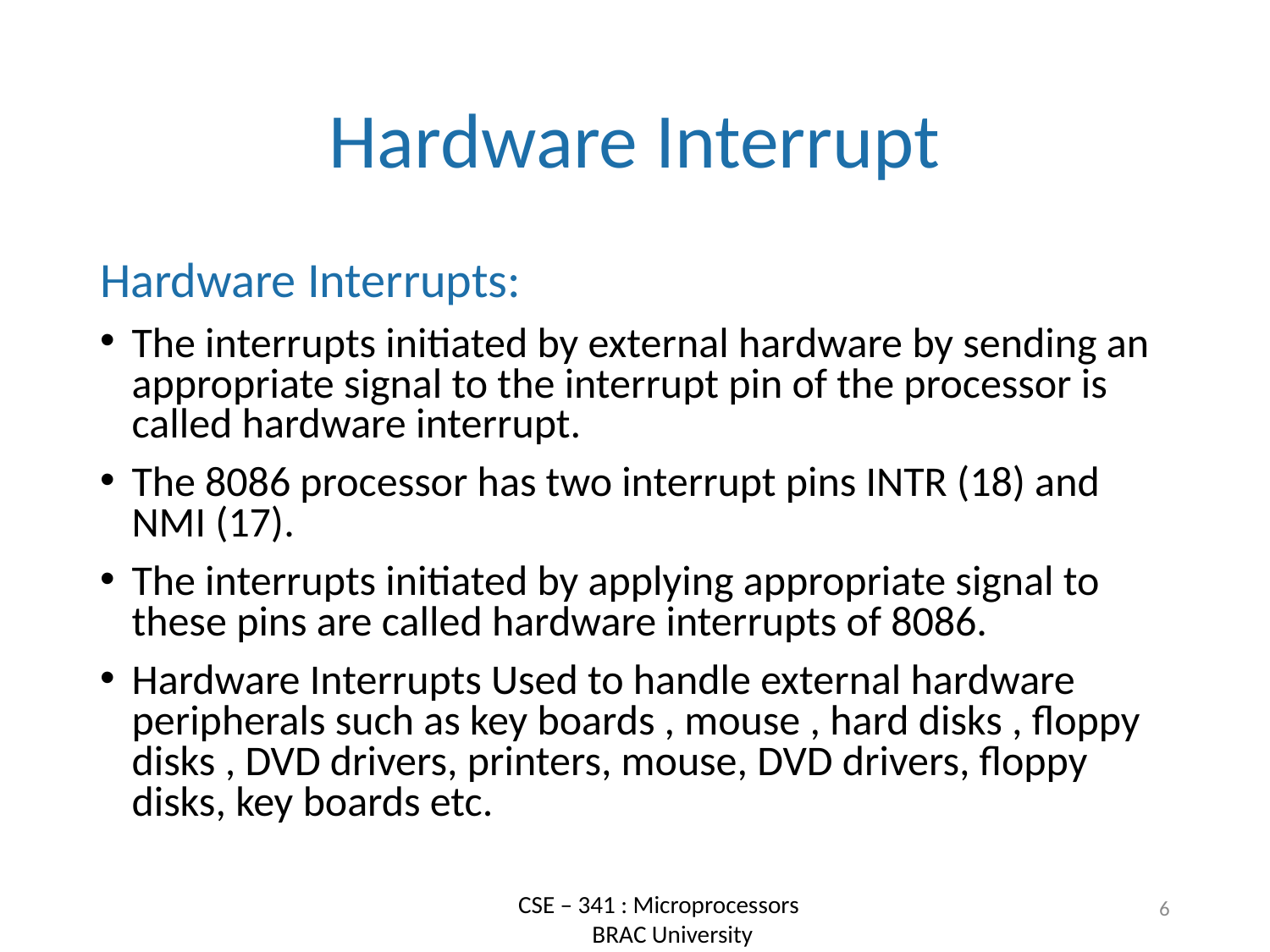

# Hardware Interrupt
Hardware Interrupts:
The interrupts initiated by external hardware by sending an appropriate signal to the interrupt pin of the processor is called hardware interrupt.
The 8086 processor has two interrupt pins INTR (18) and NMI (17).
The interrupts initiated by applying appropriate signal to these pins are called hardware interrupts of 8086.
Hardware Interrupts Used to handle external hardware peripherals such as key boards , mouse , hard disks , floppy disks , DVD drivers, printers, mouse, DVD drivers, floppy disks, key boards etc.
CSE – 341 : Microprocessors
    BRAC University
6